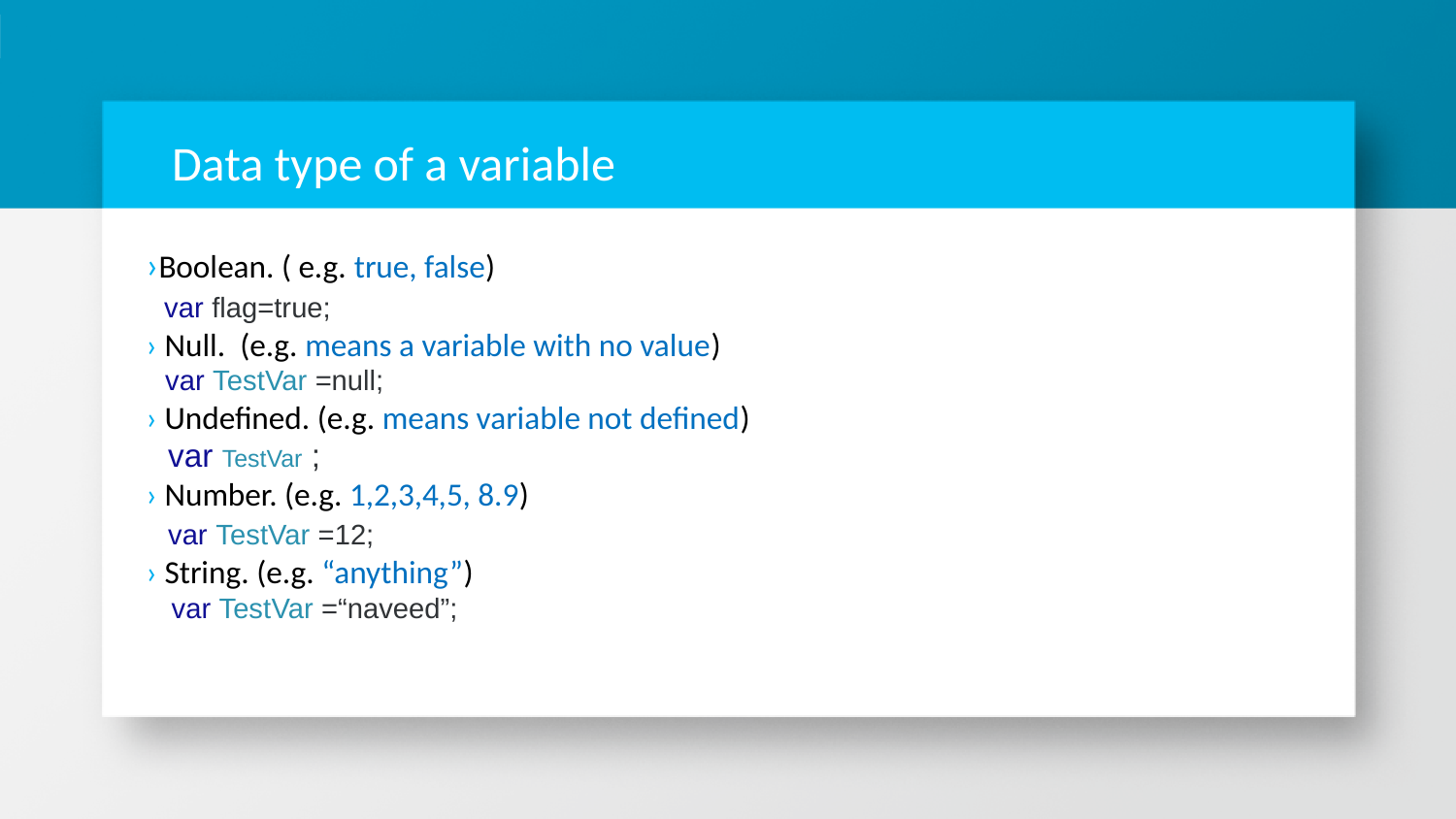

# Data type of a variable
›Boolean. ( e.g. true, false)
  var flag=true;
› Null.  (e.g. means a variable with no value)
   var TestVar =null;
› Undefined. (e.g. means variable not defined)
   var TestVar ;
› Number. (e.g. 1,2,3,4,5, 8.9)
   var TestVar =12;
› String. (e.g. “anything”)
    var TestVar =“naveed”;